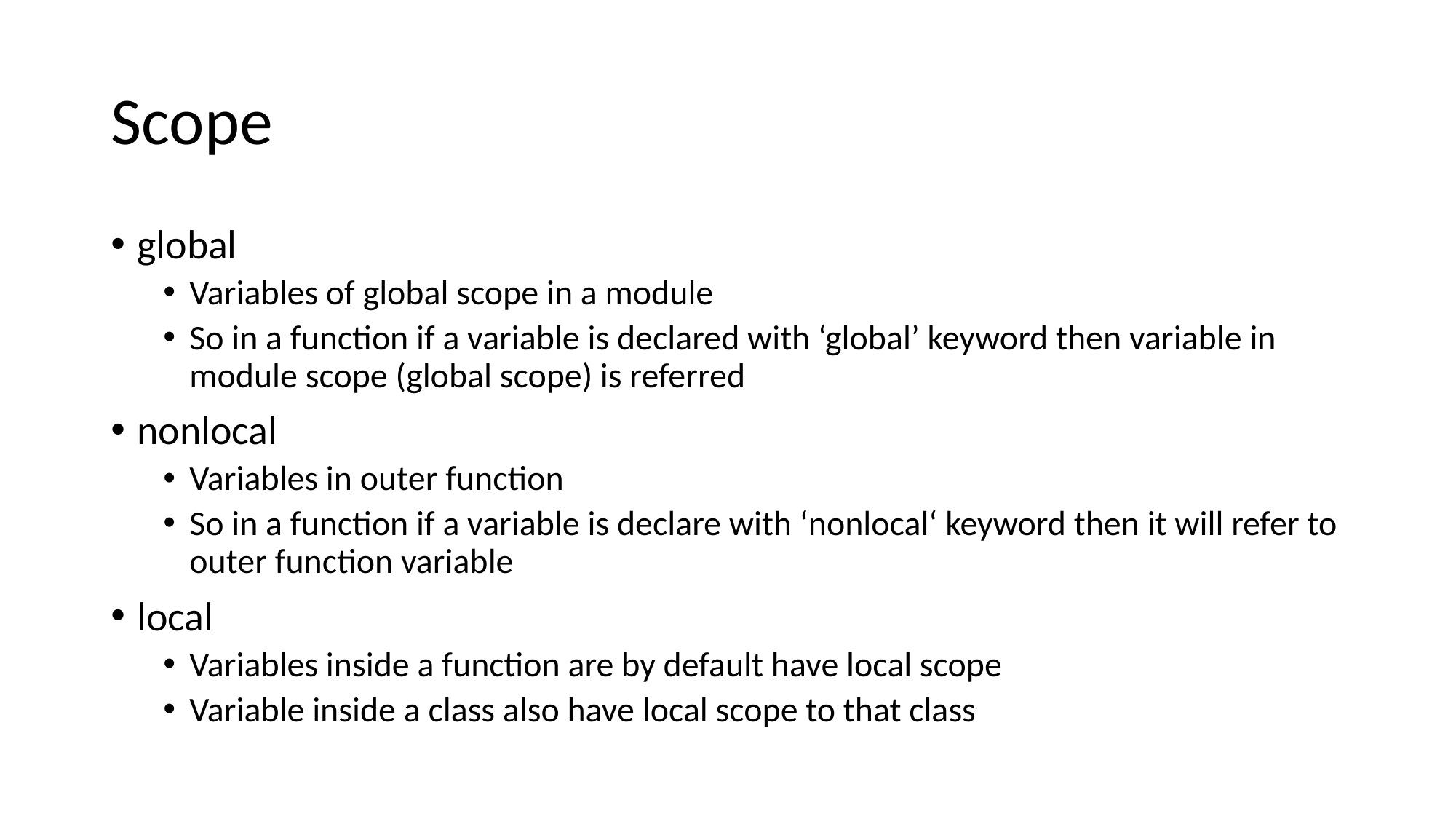

# Scope
global
Variables of global scope in a module
So in a function if a variable is declared with ‘global’ keyword then variable in module scope (global scope) is referred
nonlocal
Variables in outer function
So in a function if a variable is declare with ‘nonlocal‘ keyword then it will refer to outer function variable
local
Variables inside a function are by default have local scope
Variable inside a class also have local scope to that class